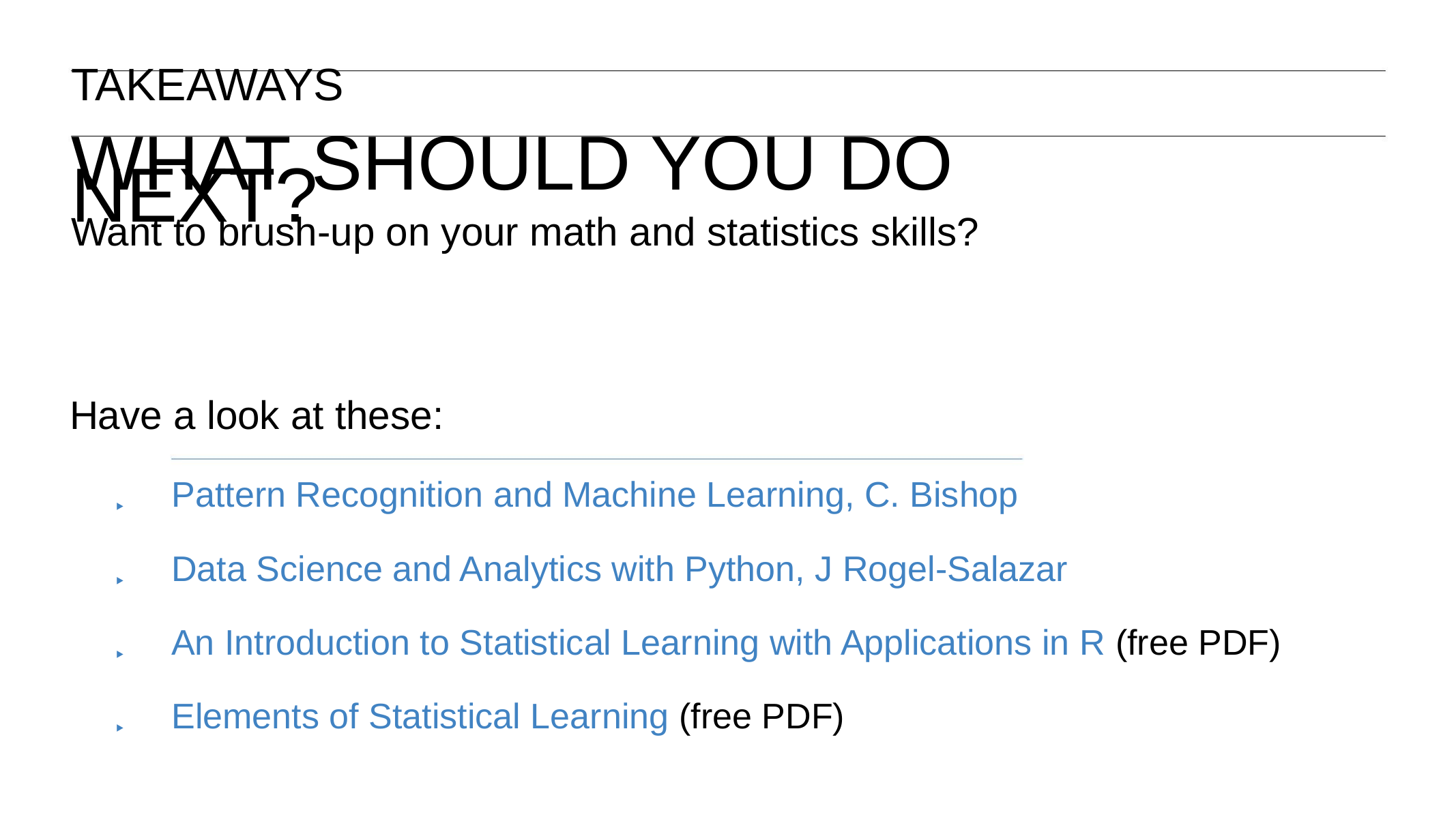

TAKEAWAYS
WHAT SHOULD YOU DO NEXT?
Want to brush-up on your math and statistics skills?
Have a look at these:
Pattern Recognition and Machine Learning, C. Bishop
‣
Data Science and Analytics with Python, J Rogel-Salazar
‣
An Introduction to Statistical Learning with Applications in R (free PDF)
‣
Elements of Statistical Learning (free PDF)
‣